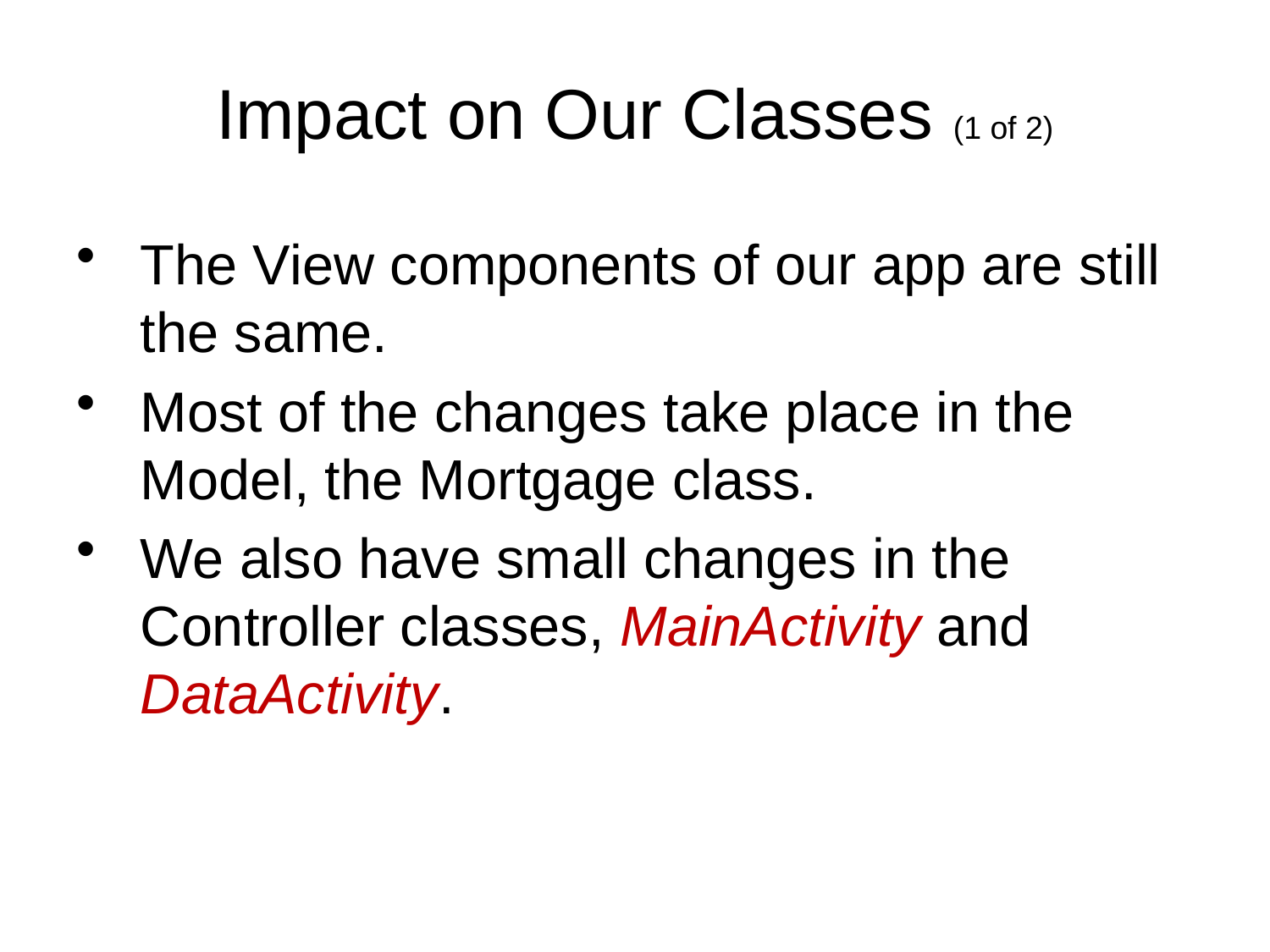

# Impact on Our Classes (1 of 2)
The View components of our app are still the same.
Most of the changes take place in the Model, the Mortgage class.
We also have small changes in the Controller classes, MainActivity and DataActivity.